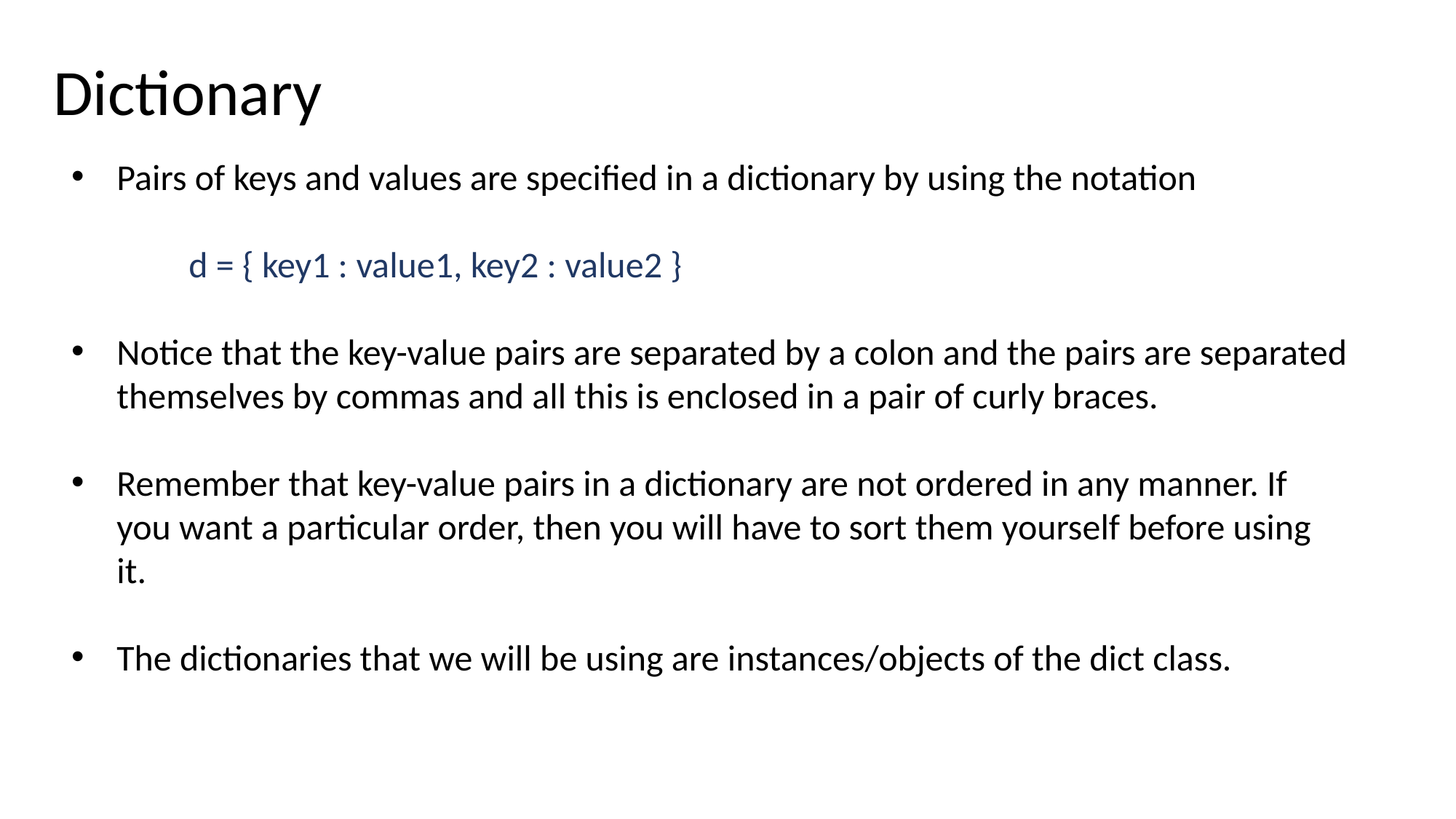

Dictionary
Pairs of keys and values are specified in a dictionary by using the notation

      	 d = { key1 : value1, key2 : value2 }

Notice that the key-value pairs are separated by a colon and the pairs are separated themselves by commas and all this is enclosed in a pair of curly braces.

Remember that key-value pairs in a dictionary are not ordered in any manner. If you want a particular order, then you will have to sort them yourself before using it.

The dictionaries that we will be using are instances/objects of the dict class.